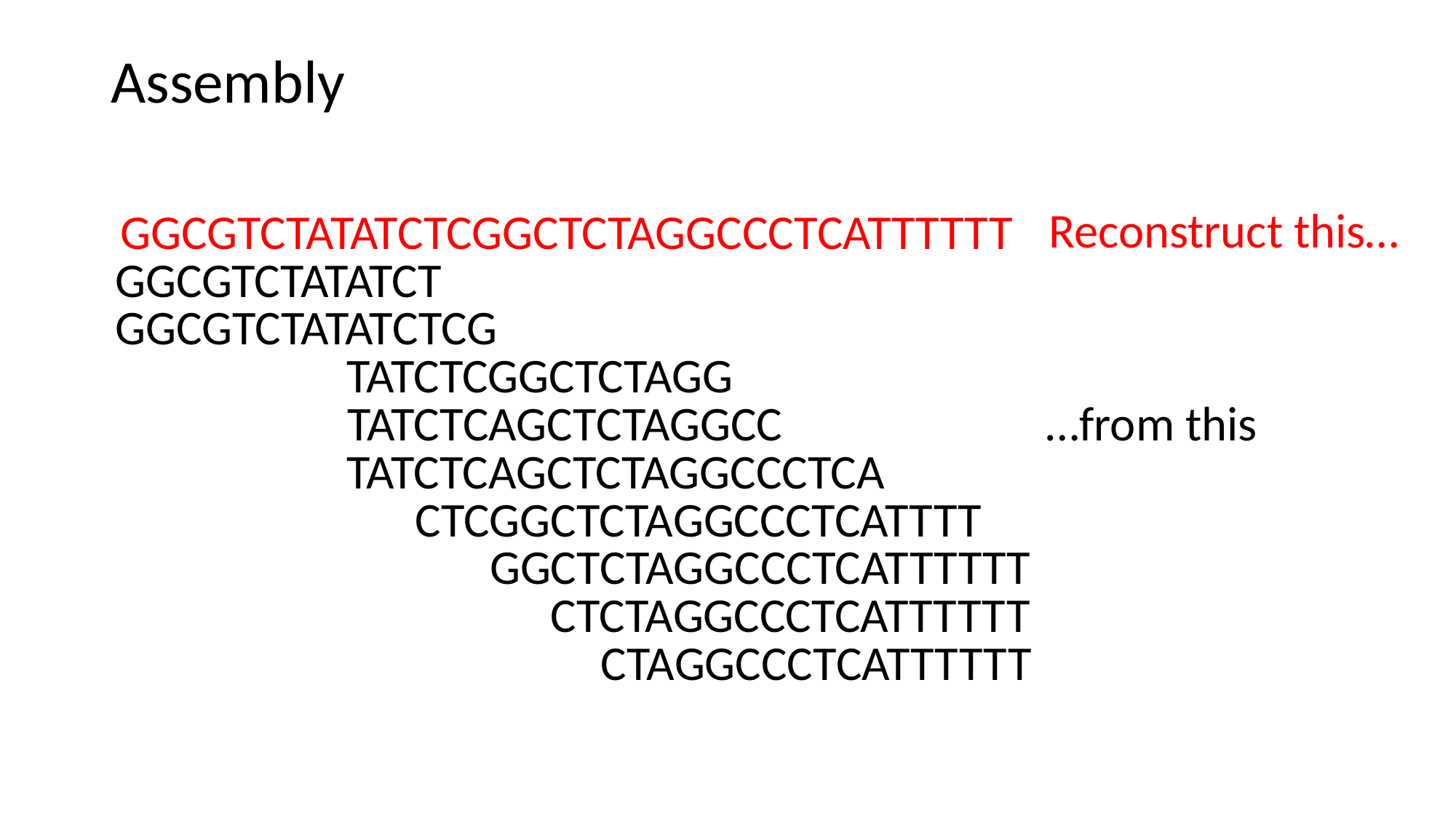

# Assembly

Reconstruct this…
GGCGTCTATATCTCGGCTCTAGGCCCTCATTTTTT
GGCGTCTATATCT
GGCGTCTATATCTCG
TATCTCGGCTCTAGG
…from this
TATCTCAGCTCTAGGCC
TATCTCAGCTCTAGGCCCTCA
CTCGGCTCTAGGCCCTCATTTT
GGCTCTAGGCCCTCATTTTTT
CTCTAGGCCCTCATTTTTT
CTAGGCCCTCATTTTTT